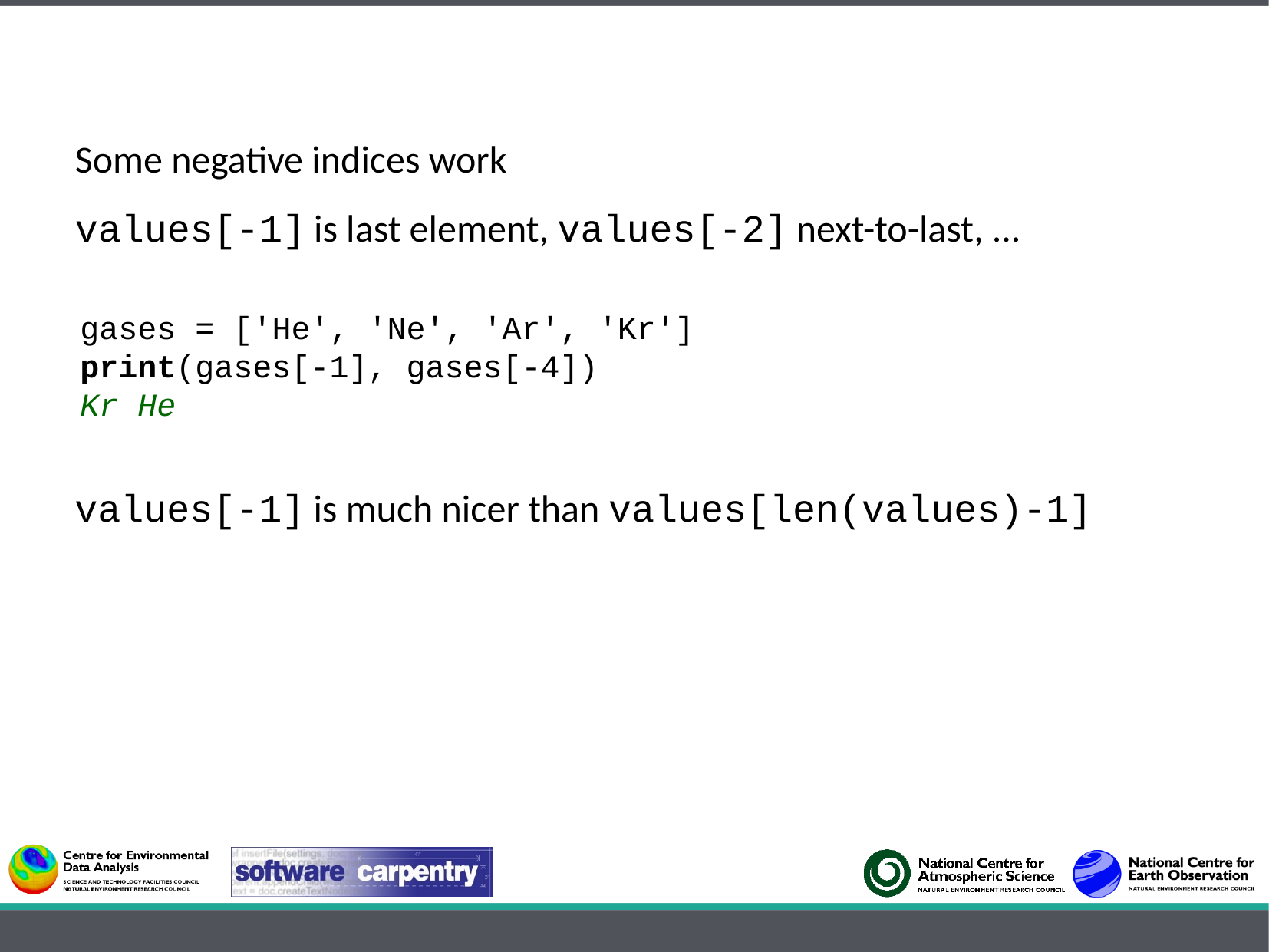

Some negative indices work
values[-1] is last element, values[-2] next-to-last, ...
gases = ['He', 'Ne', 'Ar', 'Kr']
print(gases[-1], gases[-4])
Kr He
values[-1] is much nicer than values[len(values)-1]